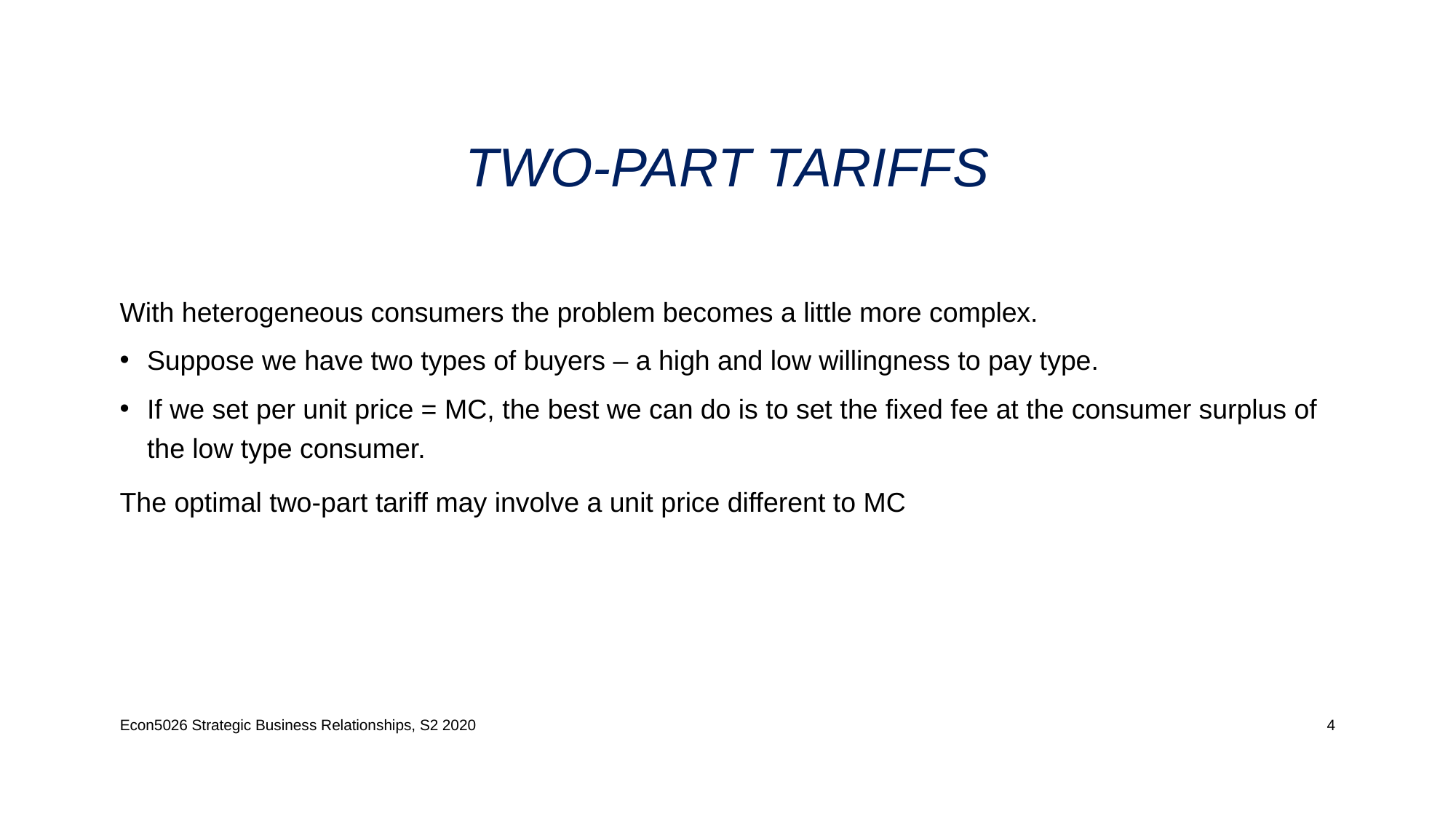

# Two-part tariffs
With heterogeneous consumers the problem becomes a little more complex.
Suppose we have two types of buyers – a high and low willingness to pay type.
If we set per unit price = MC, the best we can do is to set the fixed fee at the consumer surplus of the low type consumer.
The optimal two-part tariff may involve a unit price different to MC
Econ5026 Strategic Business Relationships, S2 2020
4